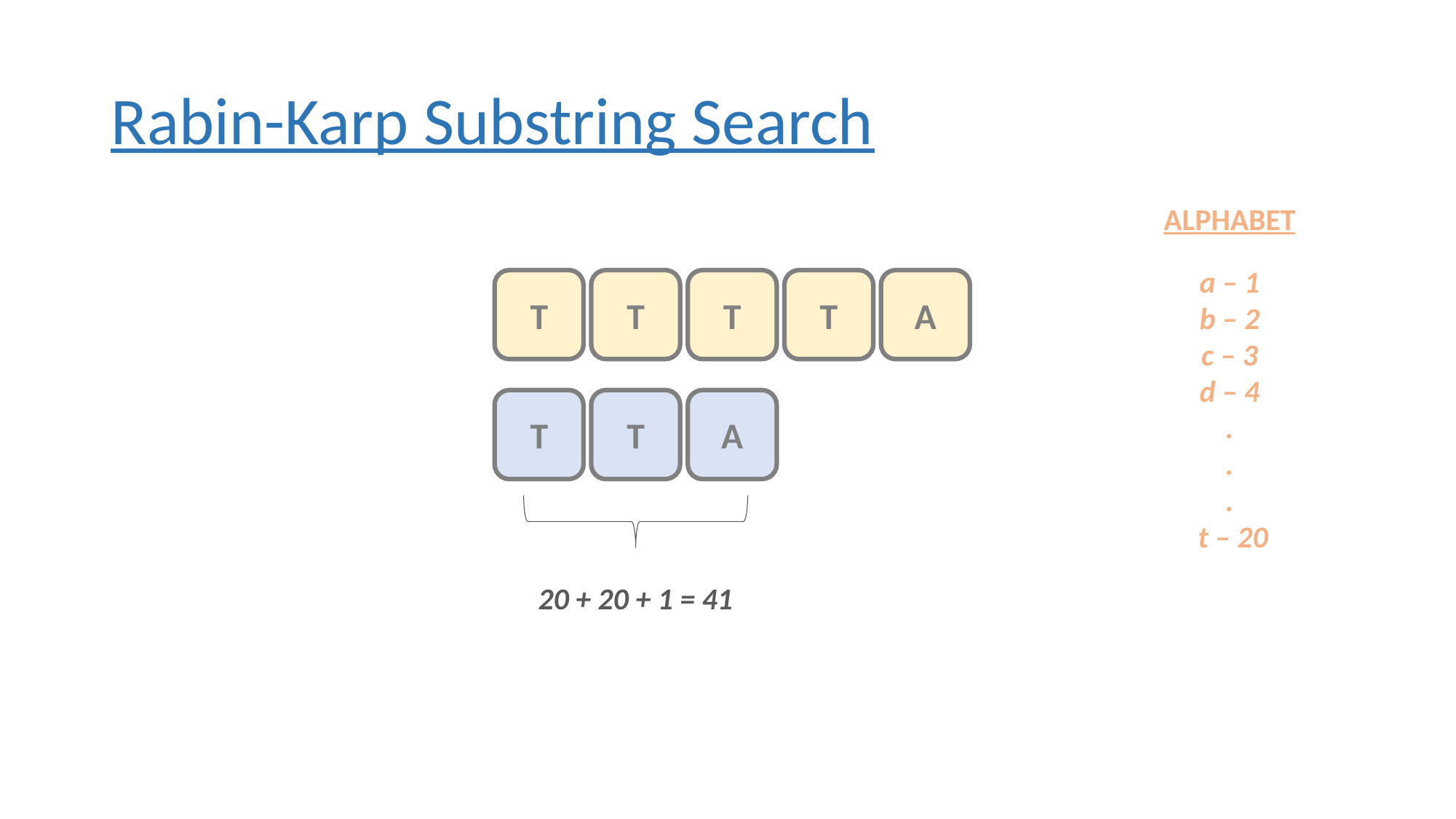

# Rabin-Karp Substring Search
ALPHABET
a – 1
b – 2
c – 3
d – 4
.
.
.
 t – 20
T
T
T
T
A
T
T
A

20 + 20 + 1 = 41